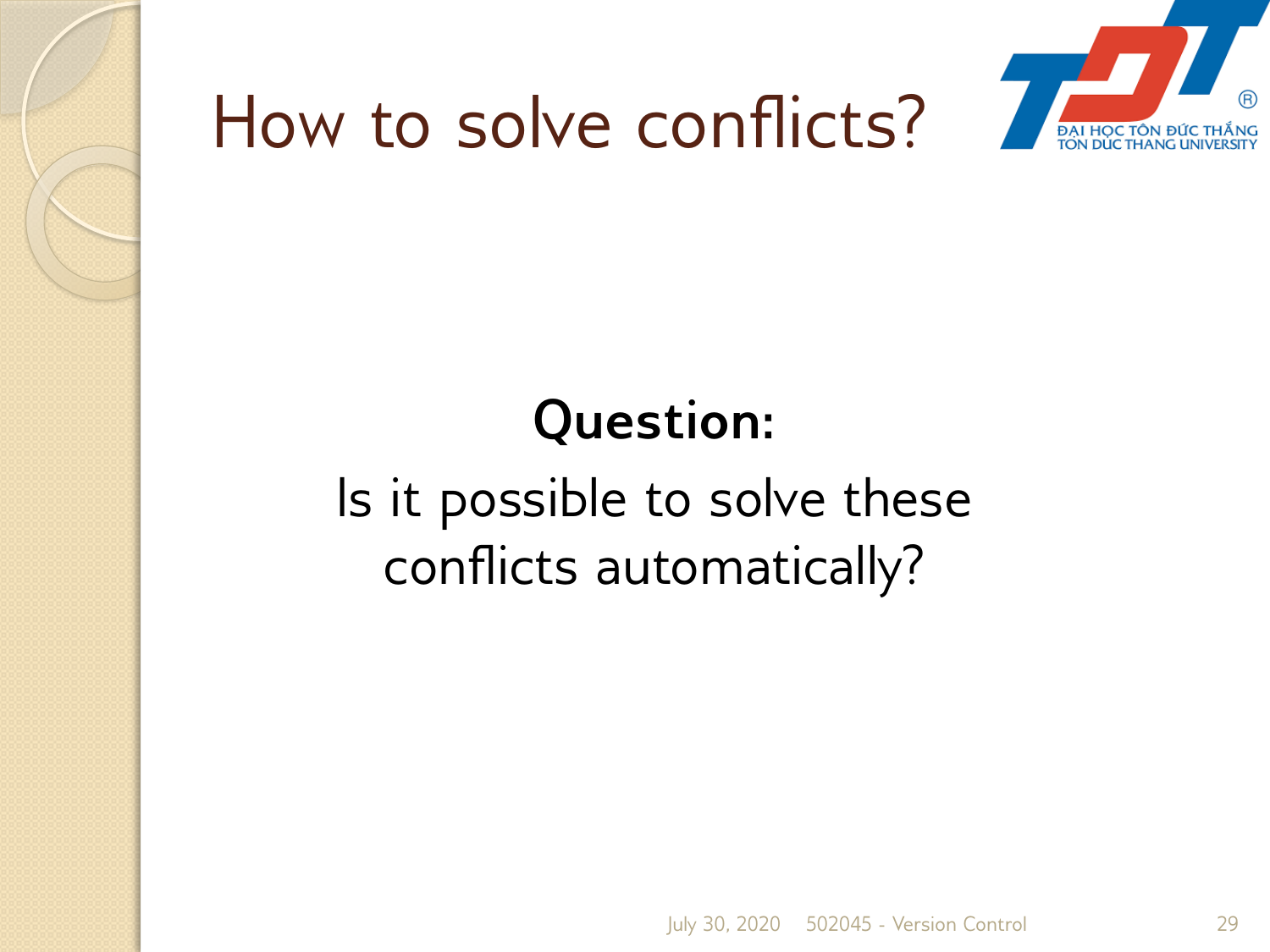

# How to solve conflicts?
Question:
Is it possible to solve these conflicts automatically?
July 30, 2020
502045 - Version Control
29